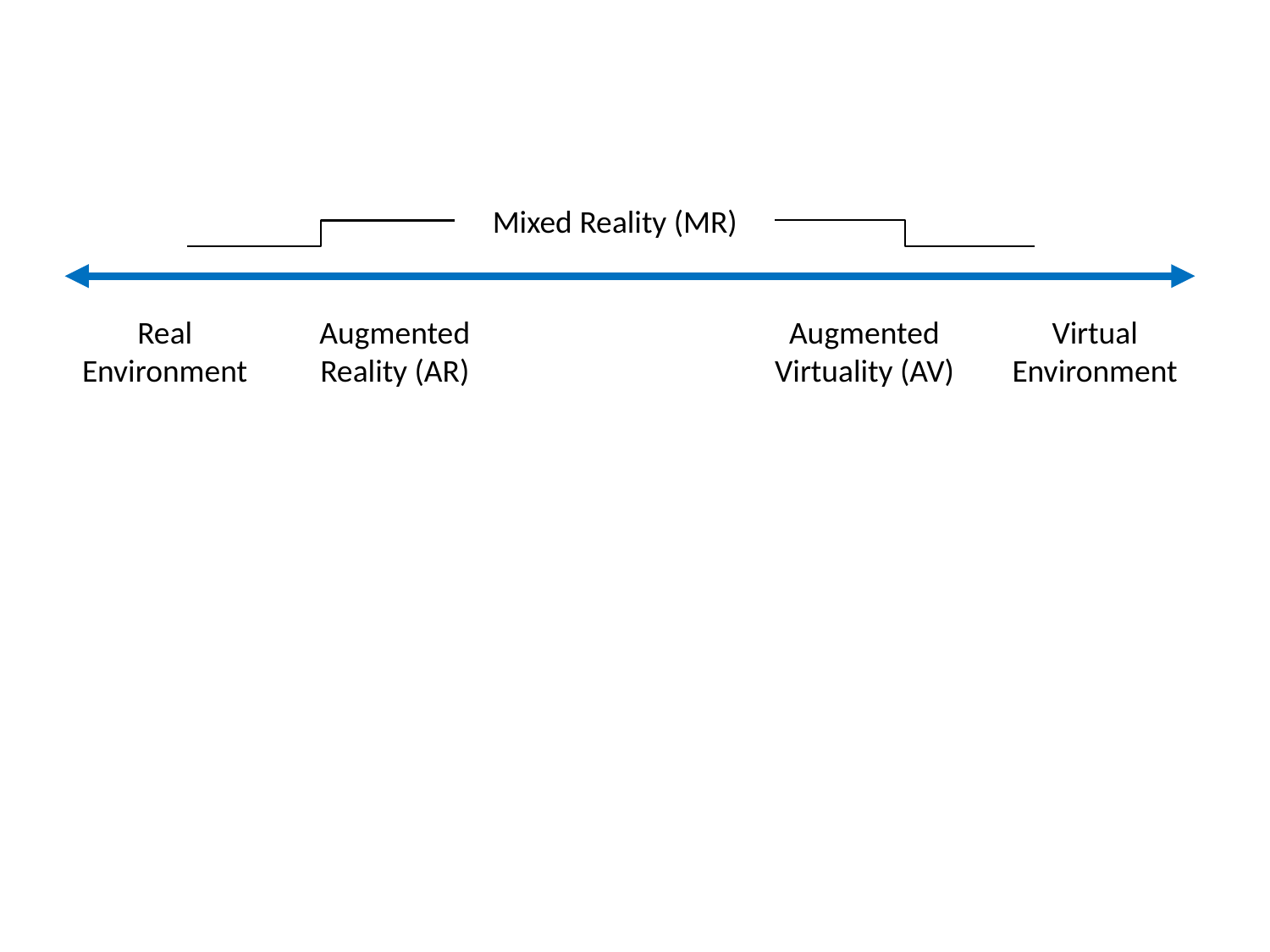

Mixed Reality (MR)
Augmented Reality (AR)
Real
Environment
Augmented Virtuality (AV)
Virtual
Environment